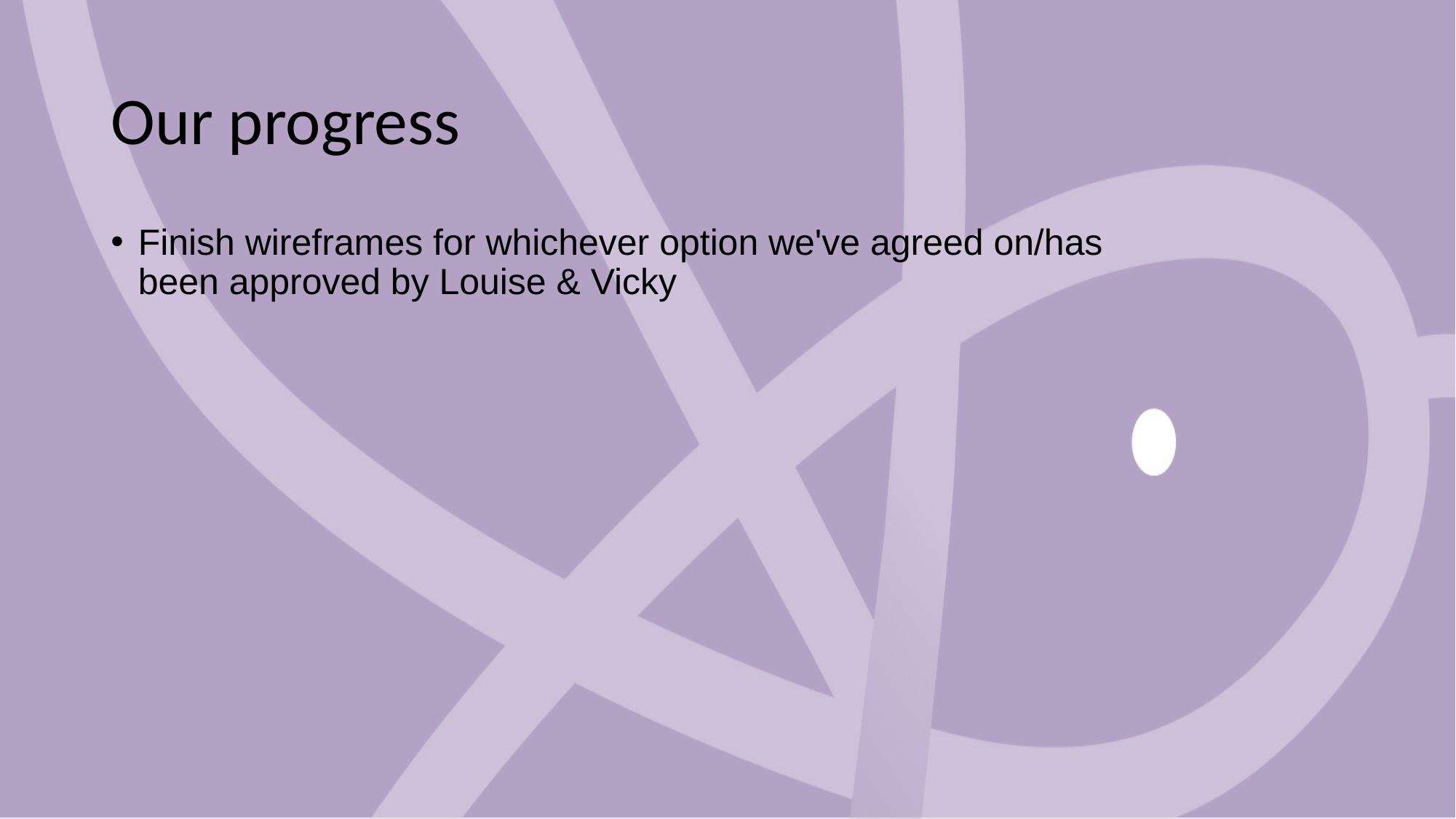

# Our progress
Finish wireframes for whichever option we've agreed on/has been approved by Louise & Vicky​